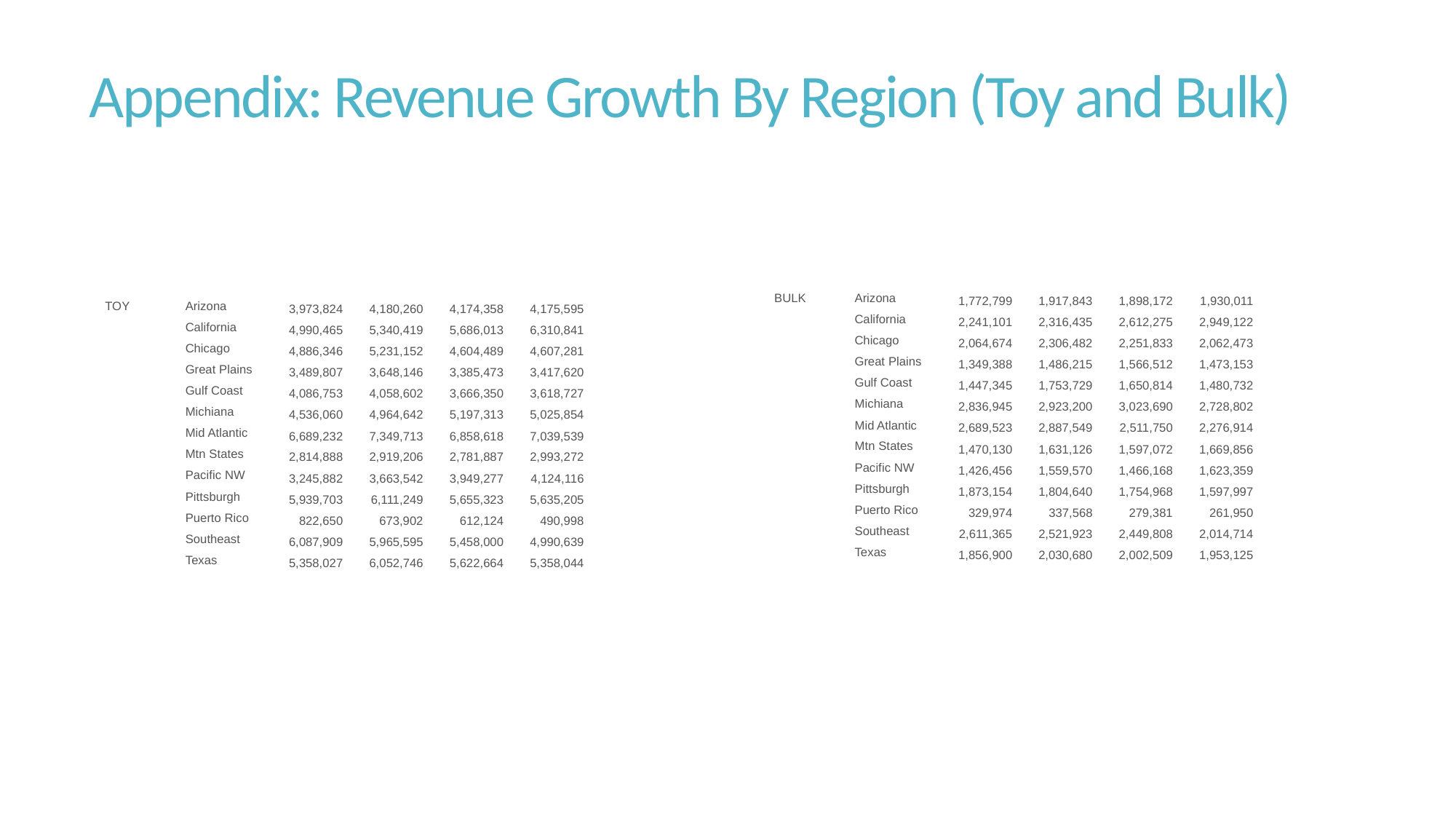

# Appendix: Revenue Growth By Region (Toy and Bulk)
| BULK | Arizona | 1,772,799 | 1,917,843 | 1,898,172 | 1,930,011 |
| --- | --- | --- | --- | --- | --- |
|  | California | 2,241,101 | 2,316,435 | 2,612,275 | 2,949,122 |
|  | Chicago | 2,064,674 | 2,306,482 | 2,251,833 | 2,062,473 |
|  | Great Plains | 1,349,388 | 1,486,215 | 1,566,512 | 1,473,153 |
|  | Gulf Coast | 1,447,345 | 1,753,729 | 1,650,814 | 1,480,732 |
|  | Michiana | 2,836,945 | 2,923,200 | 3,023,690 | 2,728,802 |
|  | Mid Atlantic | 2,689,523 | 2,887,549 | 2,511,750 | 2,276,914 |
|  | Mtn States | 1,470,130 | 1,631,126 | 1,597,072 | 1,669,856 |
|  | Pacific NW | 1,426,456 | 1,559,570 | 1,466,168 | 1,623,359 |
|  | Pittsburgh | 1,873,154 | 1,804,640 | 1,754,968 | 1,597,997 |
|  | Puerto Rico | 329,974 | 337,568 | 279,381 | 261,950 |
|  | Southeast | 2,611,365 | 2,521,923 | 2,449,808 | 2,014,714 |
|  | Texas | 1,856,900 | 2,030,680 | 2,002,509 | 1,953,125 |
| TOY | Arizona | 3,973,824 | 4,180,260 | 4,174,358 | 4,175,595 |
| --- | --- | --- | --- | --- | --- |
|  | California | 4,990,465 | 5,340,419 | 5,686,013 | 6,310,841 |
|  | Chicago | 4,886,346 | 5,231,152 | 4,604,489 | 4,607,281 |
|  | Great Plains | 3,489,807 | 3,648,146 | 3,385,473 | 3,417,620 |
|  | Gulf Coast | 4,086,753 | 4,058,602 | 3,666,350 | 3,618,727 |
|  | Michiana | 4,536,060 | 4,964,642 | 5,197,313 | 5,025,854 |
|  | Mid Atlantic | 6,689,232 | 7,349,713 | 6,858,618 | 7,039,539 |
|  | Mtn States | 2,814,888 | 2,919,206 | 2,781,887 | 2,993,272 |
|  | Pacific NW | 3,245,882 | 3,663,542 | 3,949,277 | 4,124,116 |
|  | Pittsburgh | 5,939,703 | 6,111,249 | 5,655,323 | 5,635,205 |
|  | Puerto Rico | 822,650 | 673,902 | 612,124 | 490,998 |
|  | Southeast | 6,087,909 | 5,965,595 | 5,458,000 | 4,990,639 |
|  | Texas | 5,358,027 | 6,052,746 | 5,622,664 | 5,358,044 |